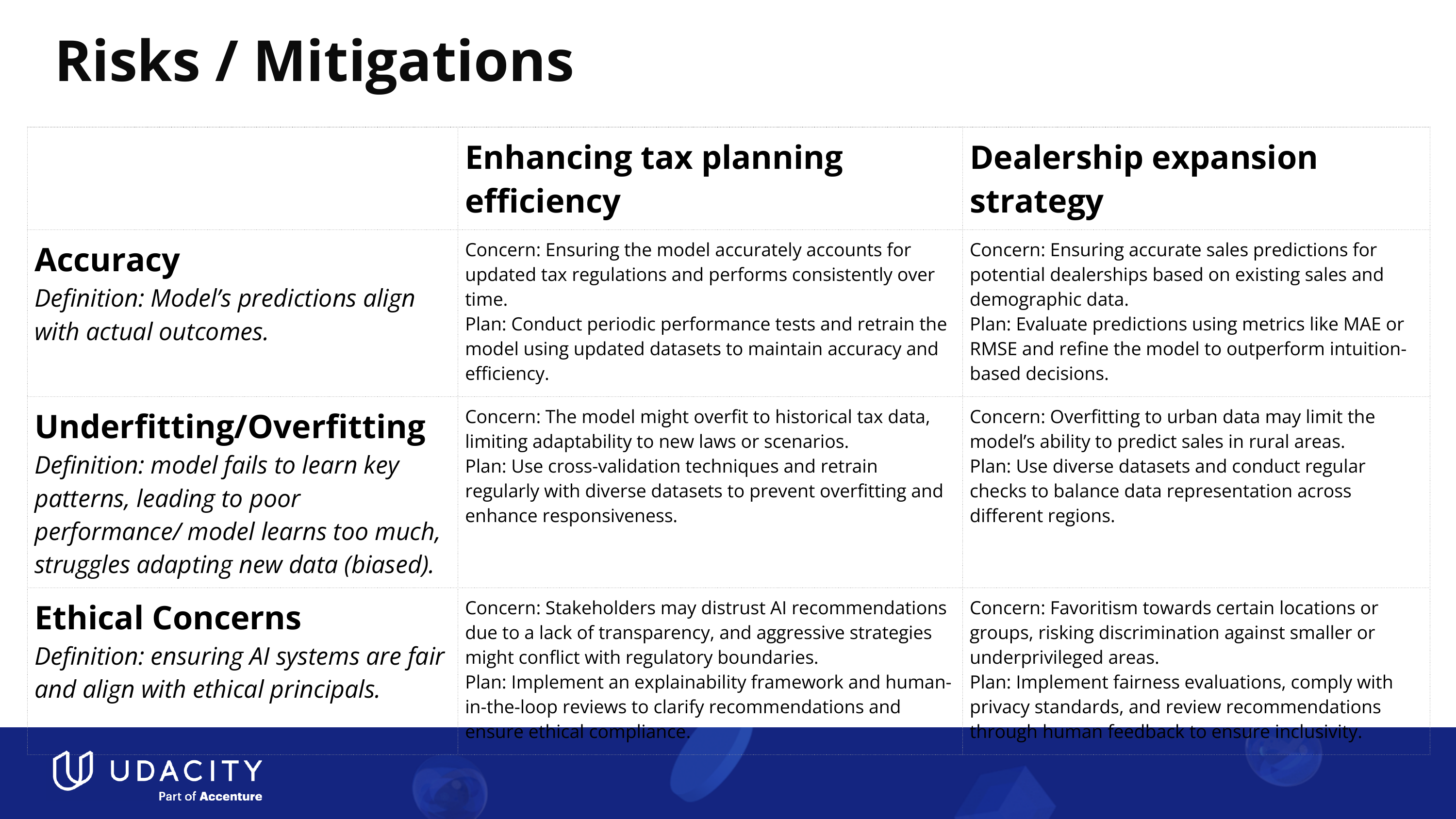

# Risks / Mitigations
|  | Enhancing tax planning efficiency | Dealership expansion strategy |
| --- | --- | --- |
| Accuracy Definition: Model’s predictions align with actual outcomes. | Concern: Ensuring the model accurately accounts for updated tax regulations and performs consistently over time. Plan: Conduct periodic performance tests and retrain the model using updated datasets to maintain accuracy and efficiency. | Concern: Ensuring accurate sales predictions for potential dealerships based on existing sales and demographic data. Plan: Evaluate predictions using metrics like MAE or RMSE and refine the model to outperform intuition-based decisions. |
| Underfitting/Overfitting Definition: model fails to learn key patterns, leading to poor performance/ model learns too much, struggles adapting new data (biased). | Concern: The model might overfit to historical tax data, limiting adaptability to new laws or scenarios. Plan: Use cross-validation techniques and retrain regularly with diverse datasets to prevent overfitting and enhance responsiveness. | Concern: Overfitting to urban data may limit the model’s ability to predict sales in rural areas. Plan: Use diverse datasets and conduct regular checks to balance data representation across different regions. |
| Ethical Concerns Definition: ensuring AI systems are fair and align with ethical principals. | Concern: Stakeholders may distrust AI recommendations due to a lack of transparency, and aggressive strategies might conflict with regulatory boundaries. Plan: Implement an explainability framework and human-in-the-loop reviews to clarify recommendations and ensure ethical compliance. | Concern: Favoritism towards certain locations or groups, risking discrimination against smaller or underprivileged areas. Plan: Implement fairness evaluations, comply with privacy standards, and review recommendations through human feedback to ensure inclusivity. |